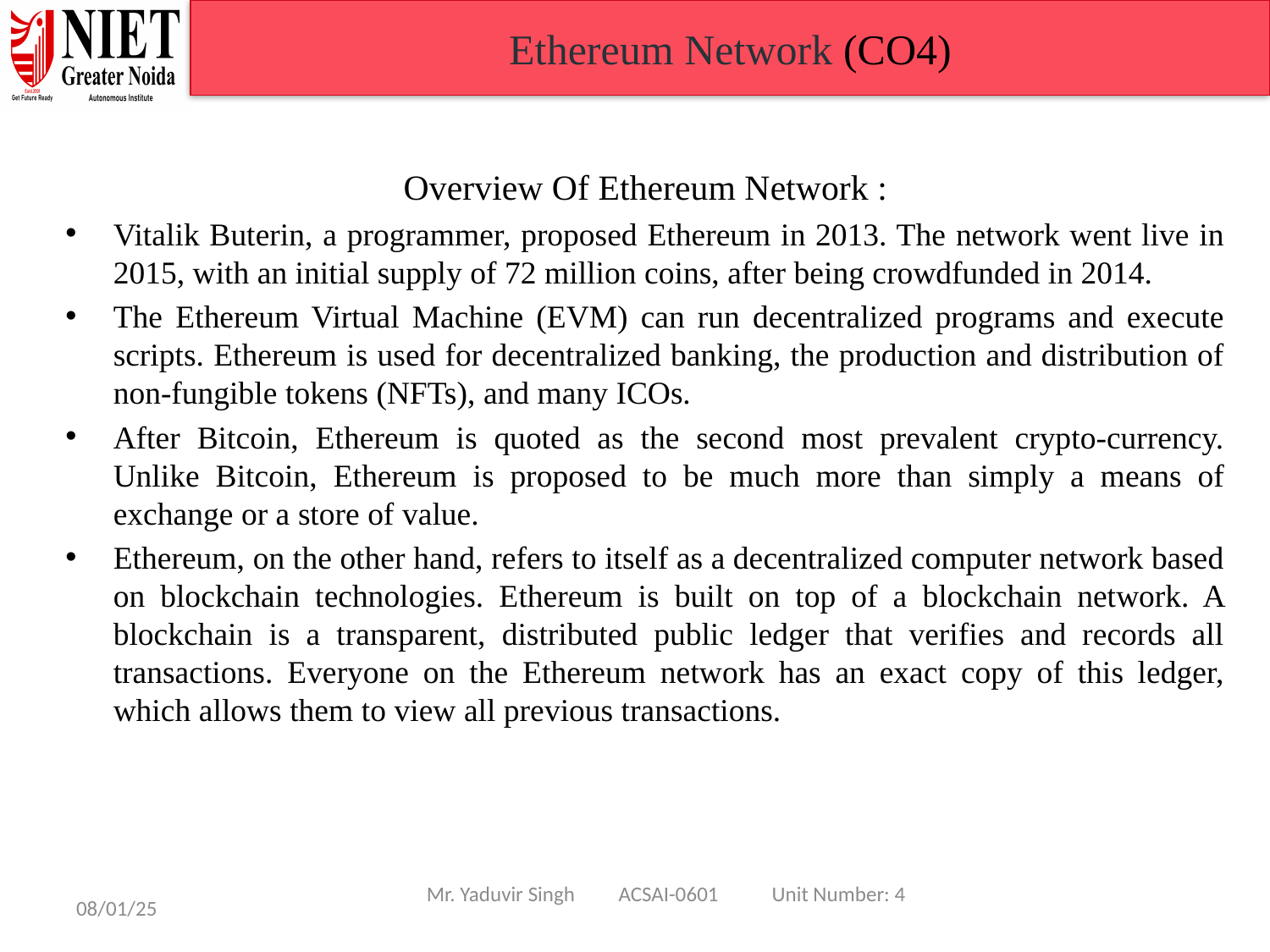

Ethereum Network (CO4)
Overview Of Ethereum Network :
Vitalik Buterin, a programmer, proposed Ethereum in 2013. The network went live in 2015, with an initial supply of 72 million coins, after being crowdfunded in 2014.
The Ethereum Virtual Machine (EVM) can run decentralized programs and execute scripts. Ethereum is used for decentralized banking, the production and distribution of non-fungible tokens (NFTs), and many ICOs.
After Bitcoin, Ethereum is quoted as the second most prevalent crypto-currency. Unlike Bitcoin, Ethereum is proposed to be much more than simply a means of exchange or a store of value.
Ethereum, on the other hand, refers to itself as a decentralized computer network based on blockchain technologies. Ethereum is built on top of a blockchain network. A blockchain is a transparent, distributed public ledger that verifies and records all transactions. Everyone on the Ethereum network has an exact copy of this ledger, which allows them to view all previous transactions.

Mr. Yaduvir Singh         ACSAI-0601           Unit Number: 4
08/01/25